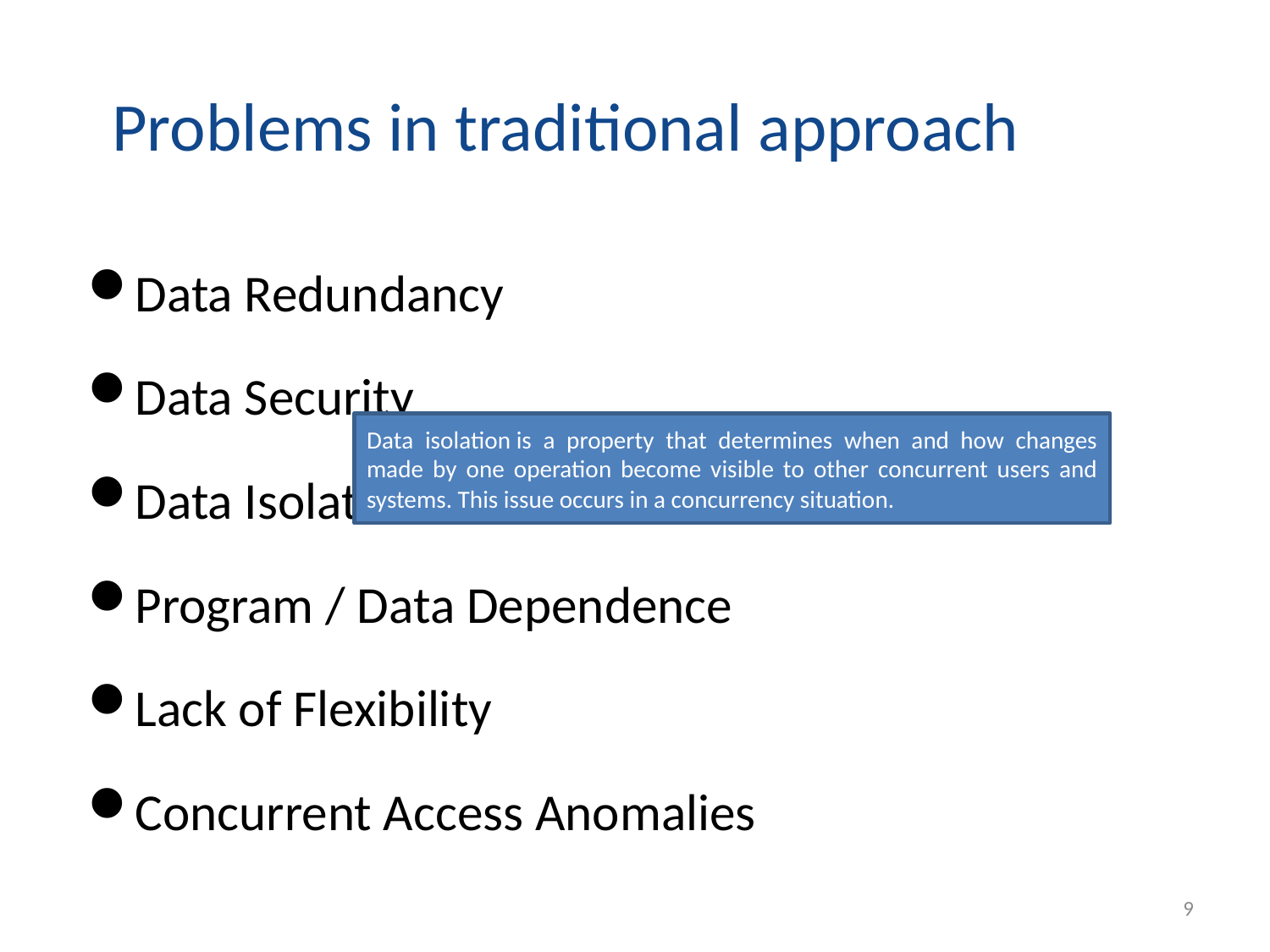

# Problems in traditional approach
Data Redundancy
Data Security
Data Isolation
Program / Data Dependence
Lack of Flexibility
Concurrent Access Anomalies
Data isolation is a property that determines when and how changes made by one operation become visible to other concurrent users and systems. This issue occurs in a concurrency situation.
9